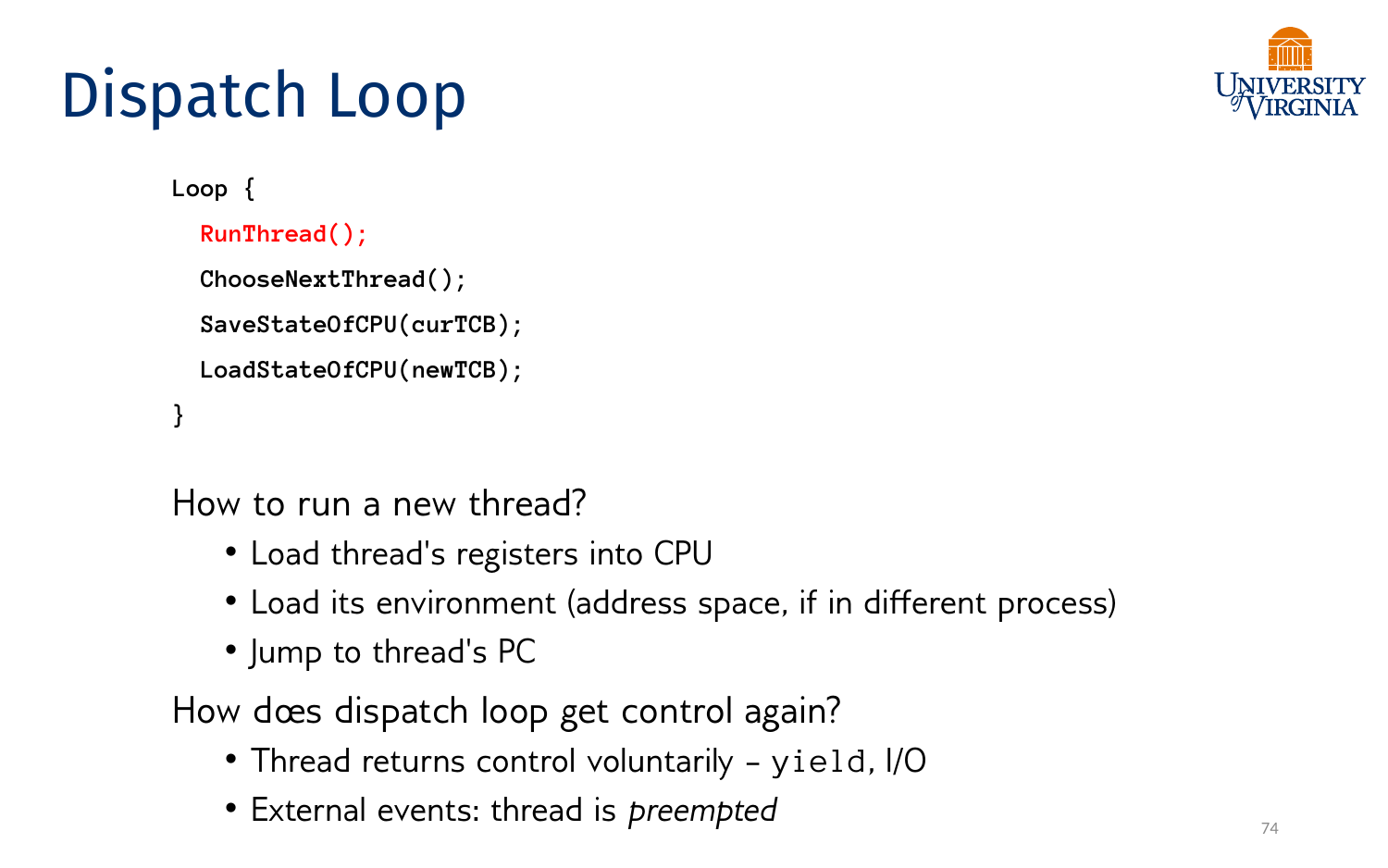

# Dispatch Loop
Loop {
  RunThread();
  ChooseNextThread();
  SaveStateOfCPU(curTCB);
  LoadStateOfCPU(newTCB);
}

How to run a new thread?
Load thread's registers into CPU
Load its environment (address space, if in different process)
Jump to thread's PC
How does dispatch loop get control again?
Thread returns control voluntarily – yield, I/O
External events: thread is preempted
74